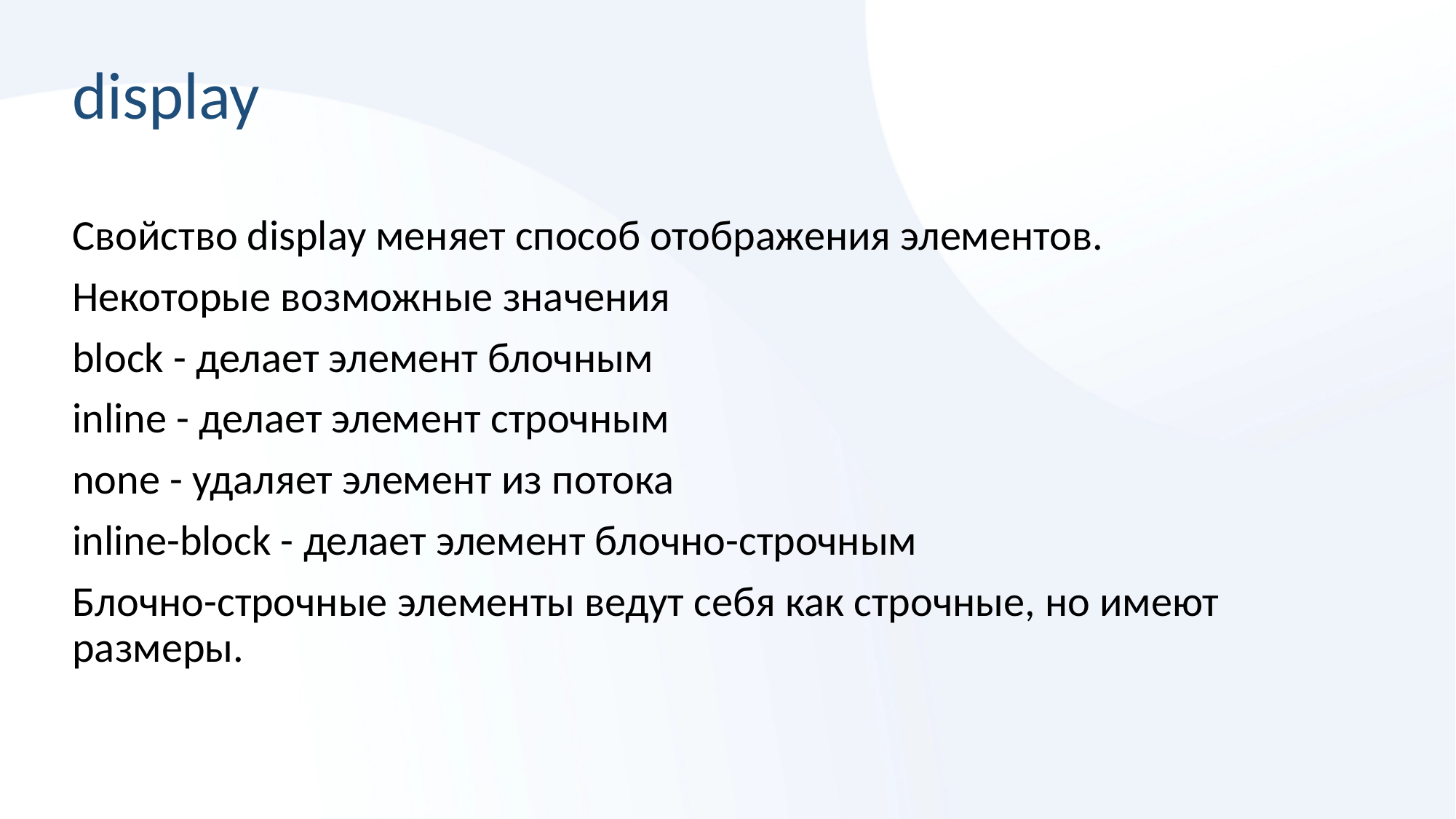

# display
Свойство display меняет способ отображения элементов.
Некоторые возможные значения
block - делает элемент блочным
inline - делает элемент строчным
none - удаляет элемент из потока
inline-block - делает элемент блочно-строчным
Блочно-строчные элементы ведут себя как строчные, но имеют размеры.